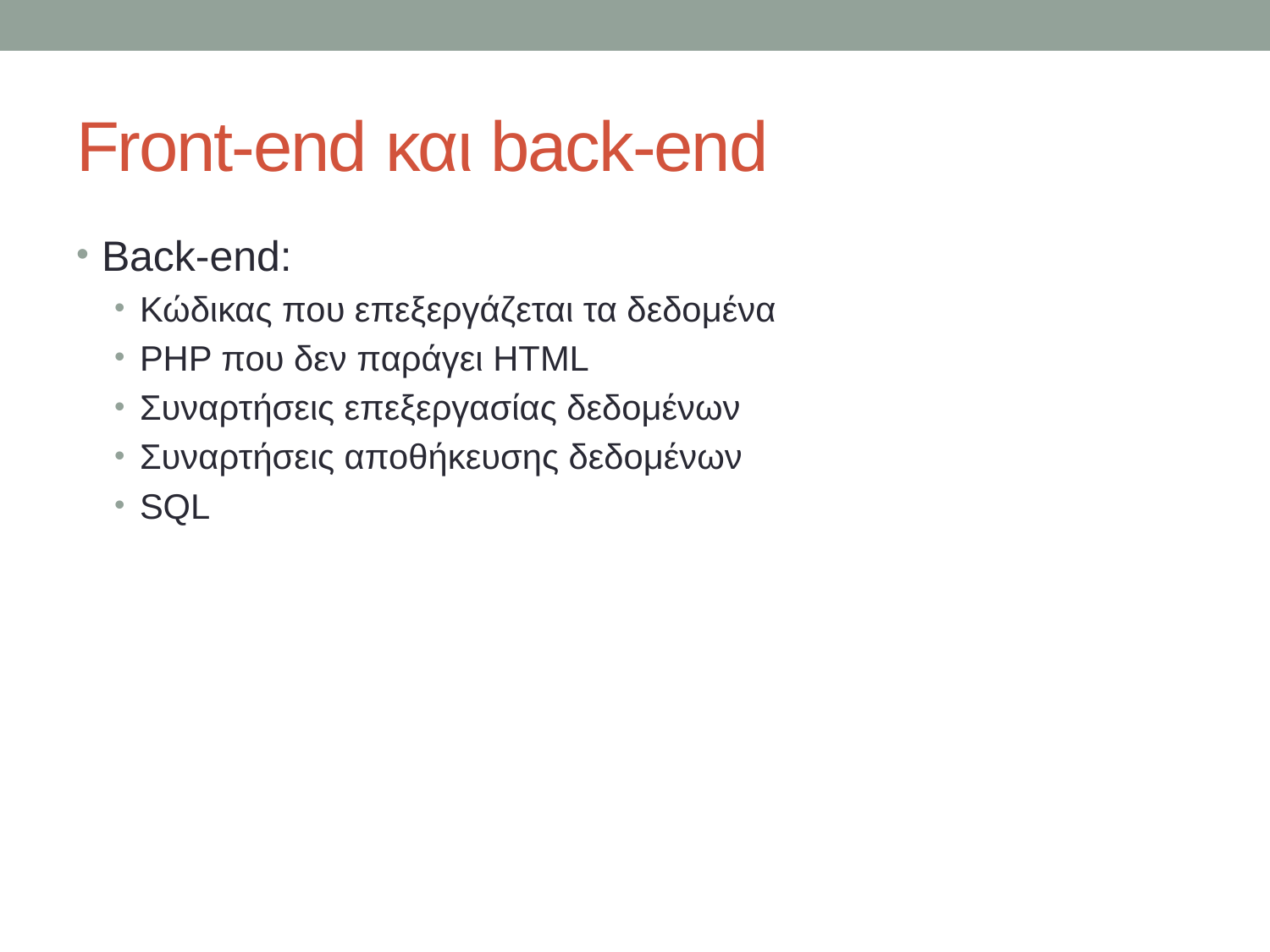

# Front-end και back-end
Back-end:
Κώδικας που επεξεργάζεται τα δεδομένα
PHP που δεν παράγει HTML
Συναρτήσεις επεξεργασίας δεδομένων
Συναρτήσεις αποθήκευσης δεδομένων
SQL